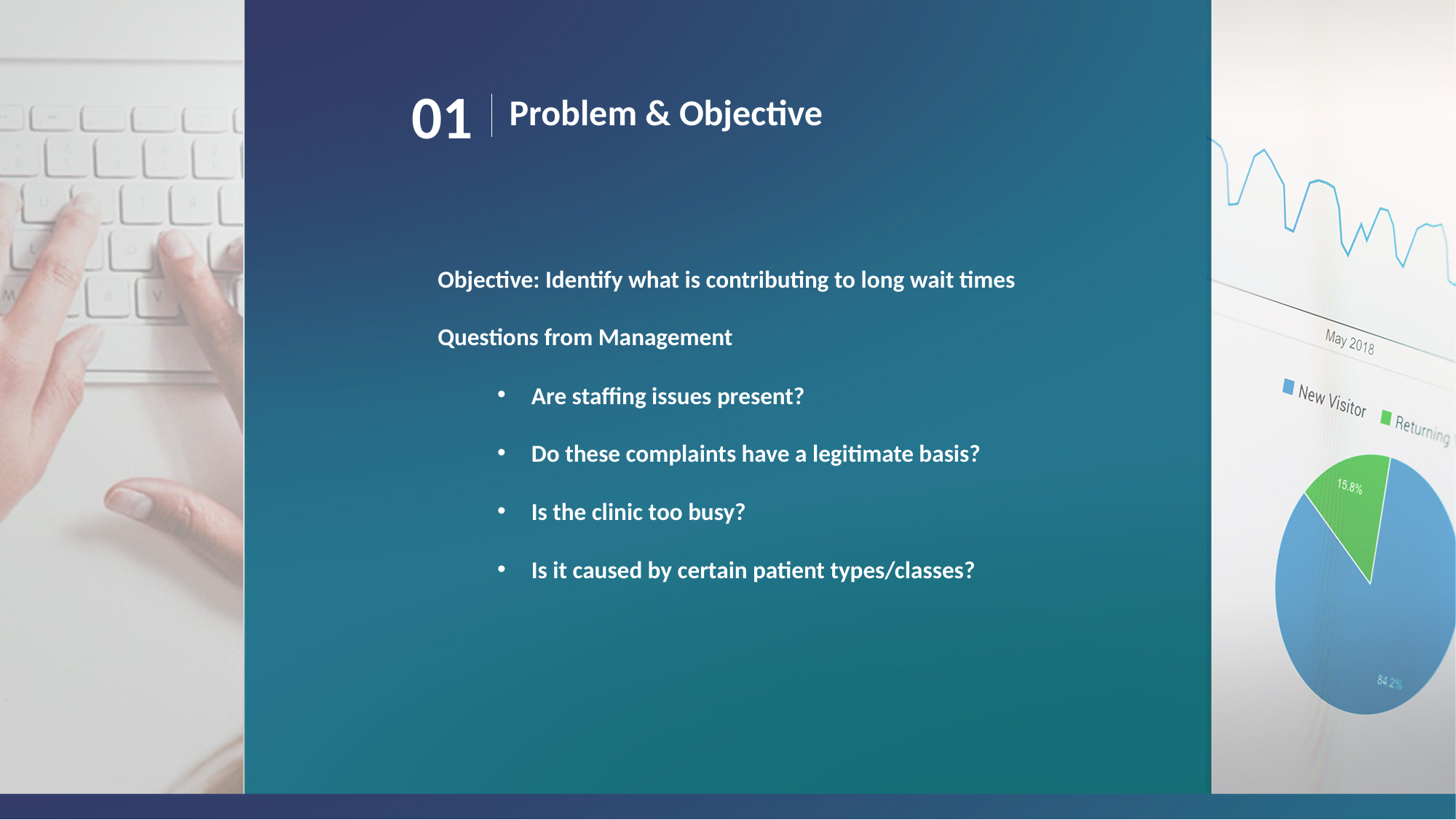

01
Problem & Objective
Objective: Identify what is contributing to long wait times
Questions from Management
Are staffing issues present?
Do these complaints have a legitimate basis?
Is the clinic too busy?
Is it caused by certain patient types/classes?